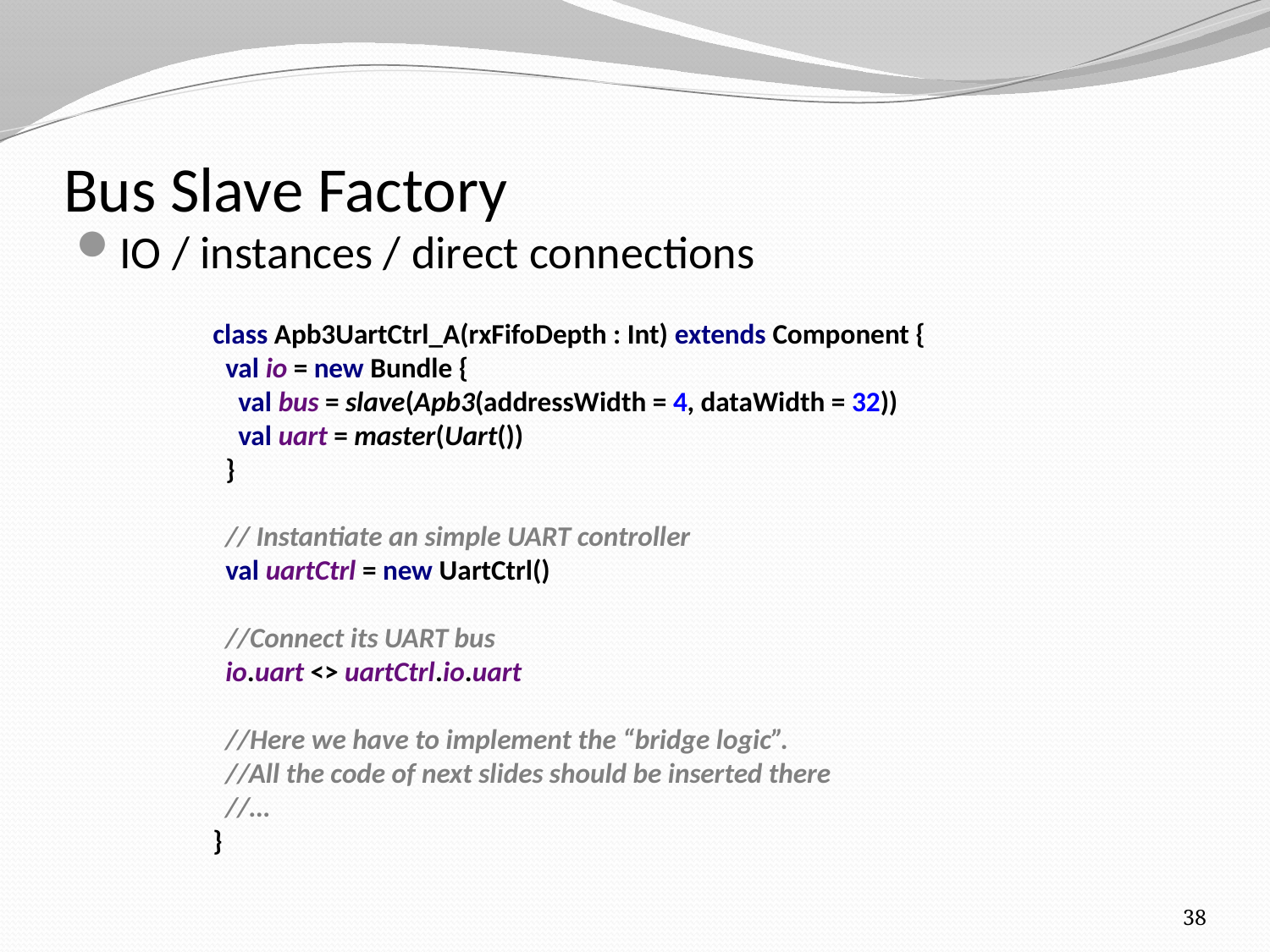

# Bus Slave Factory
IO / instances / direct connections
class Apb3UartCtrl_A(rxFifoDepth : Int) extends Component {
  val io = new Bundle {
    val bus = slave(Apb3(addressWidth = 4, dataWidth = 32))
    val uart = master(Uart())
  }
  // Instantiate an simple UART controller
  val uartCtrl = new UartCtrl()
  //Connect its UART bus
  io.uart <> uartCtrl.io.uart
  //Here we have to implement the “bridge logic”.
  //All the code of next slides should be inserted there
  //…
}
38